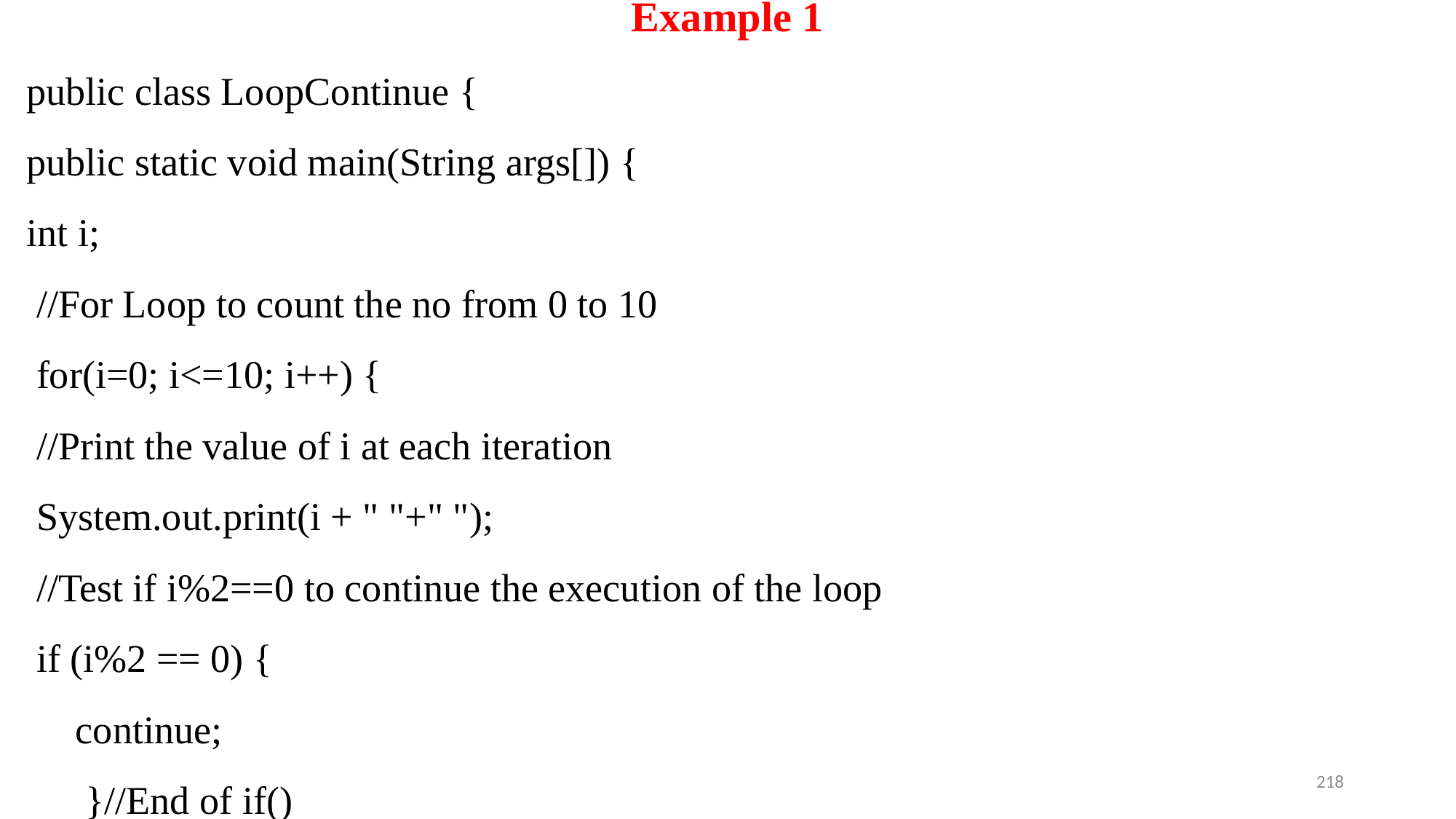

# Example 1
public class LoopContinue {
public static void main(String args[]) {
int i;
 //For Loop to count the no from 0 to 10
 for(i=0; i<=10; i++) {
 //Print the value of i at each iteration
 System.out.print(i + " "+" ");
 //Test if i%2==0 to continue the execution of the loop
 if (i%2 == 0) {
     continue;
      }//End of if()
218